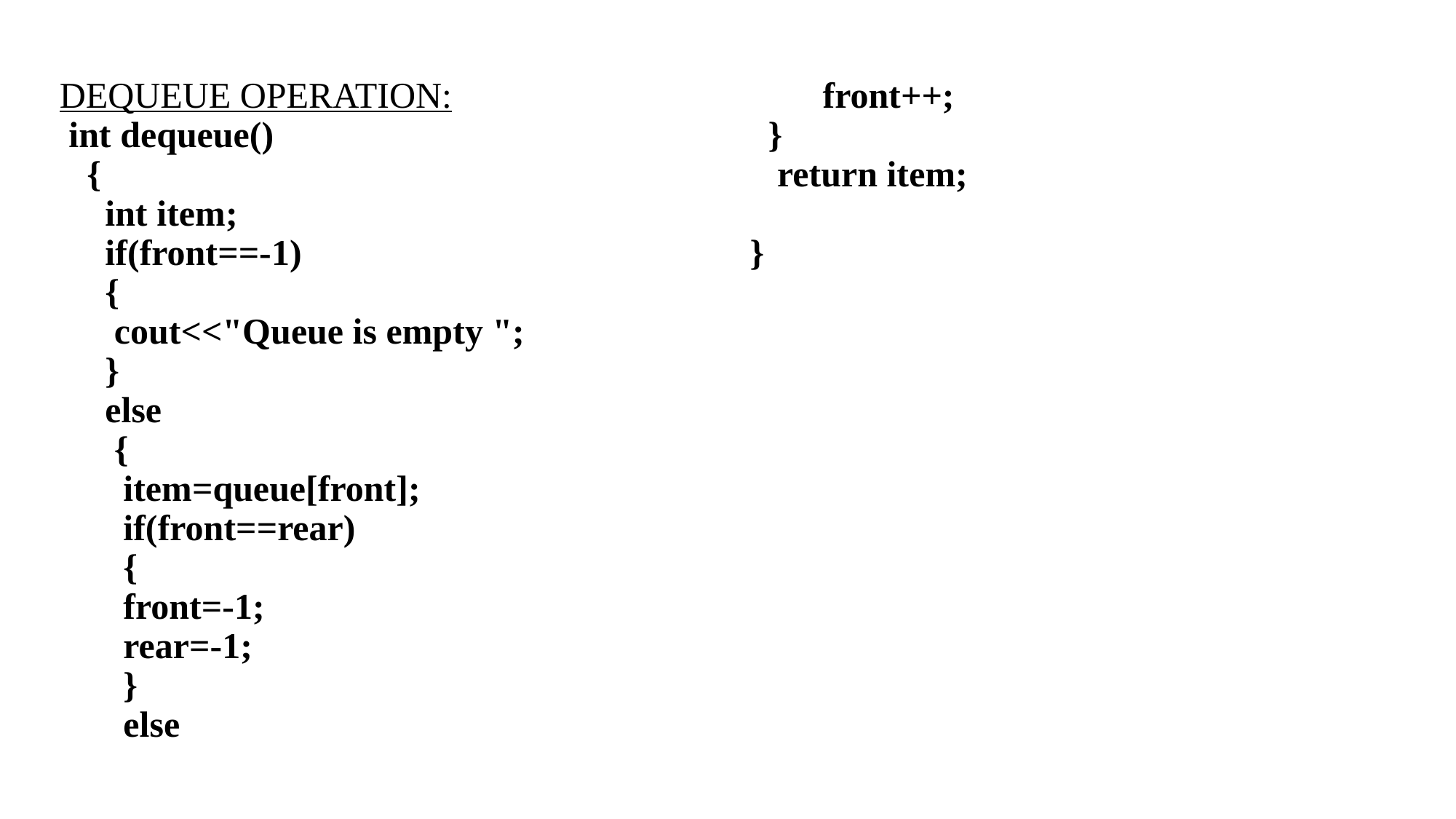

# DEQUEUE OPERATION: int dequeue() { int item; if(front==-1) { cout<<"Queue is empty "; } else { item=queue[front]; if(front==rear) { front=-1; rear=-1; } else front++; } return item;   }